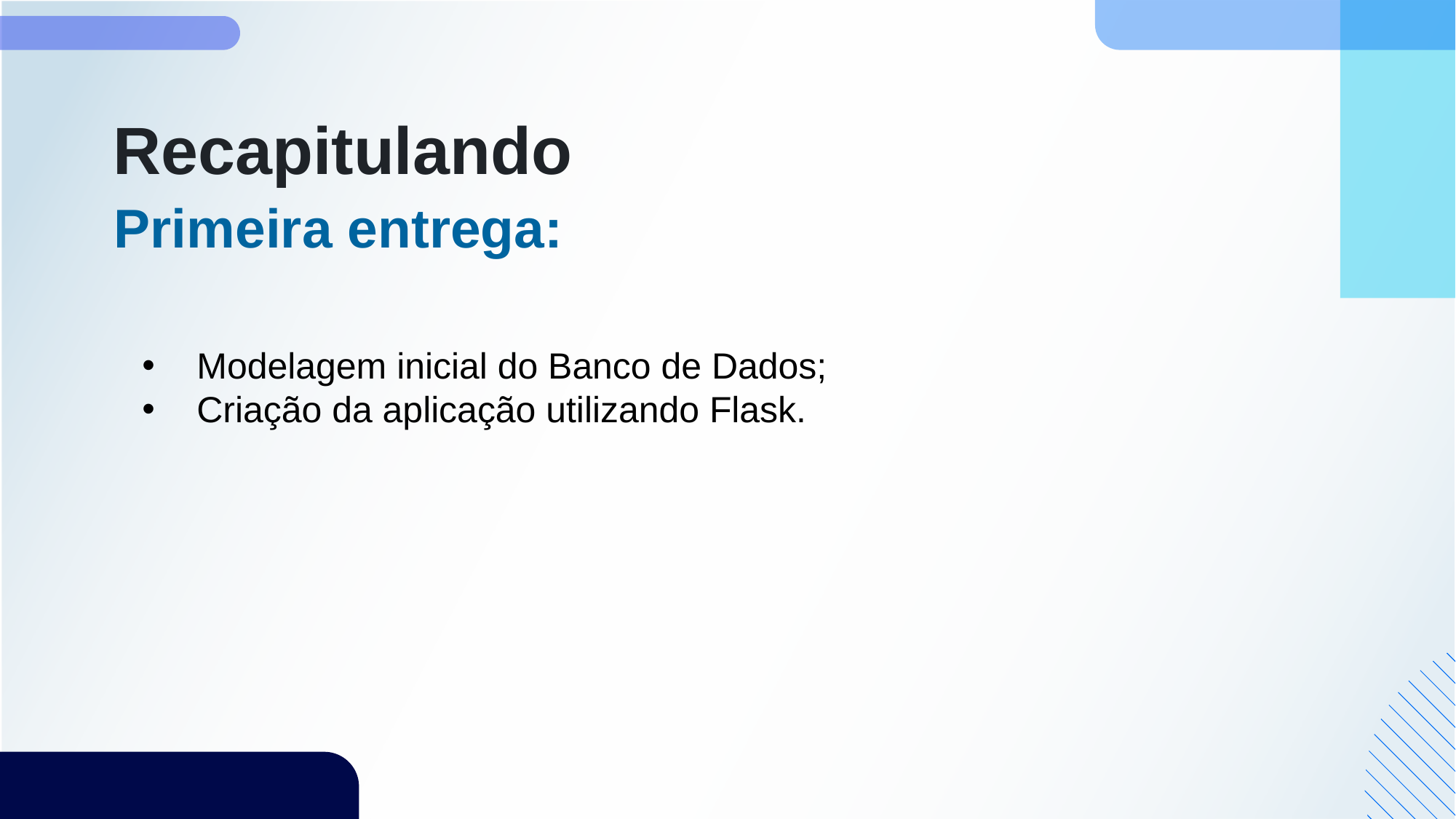

# Recapitulando
Primeira entrega:

Modelagem inicial do Banco de Dados;
Criação da aplicação utilizando Flask.